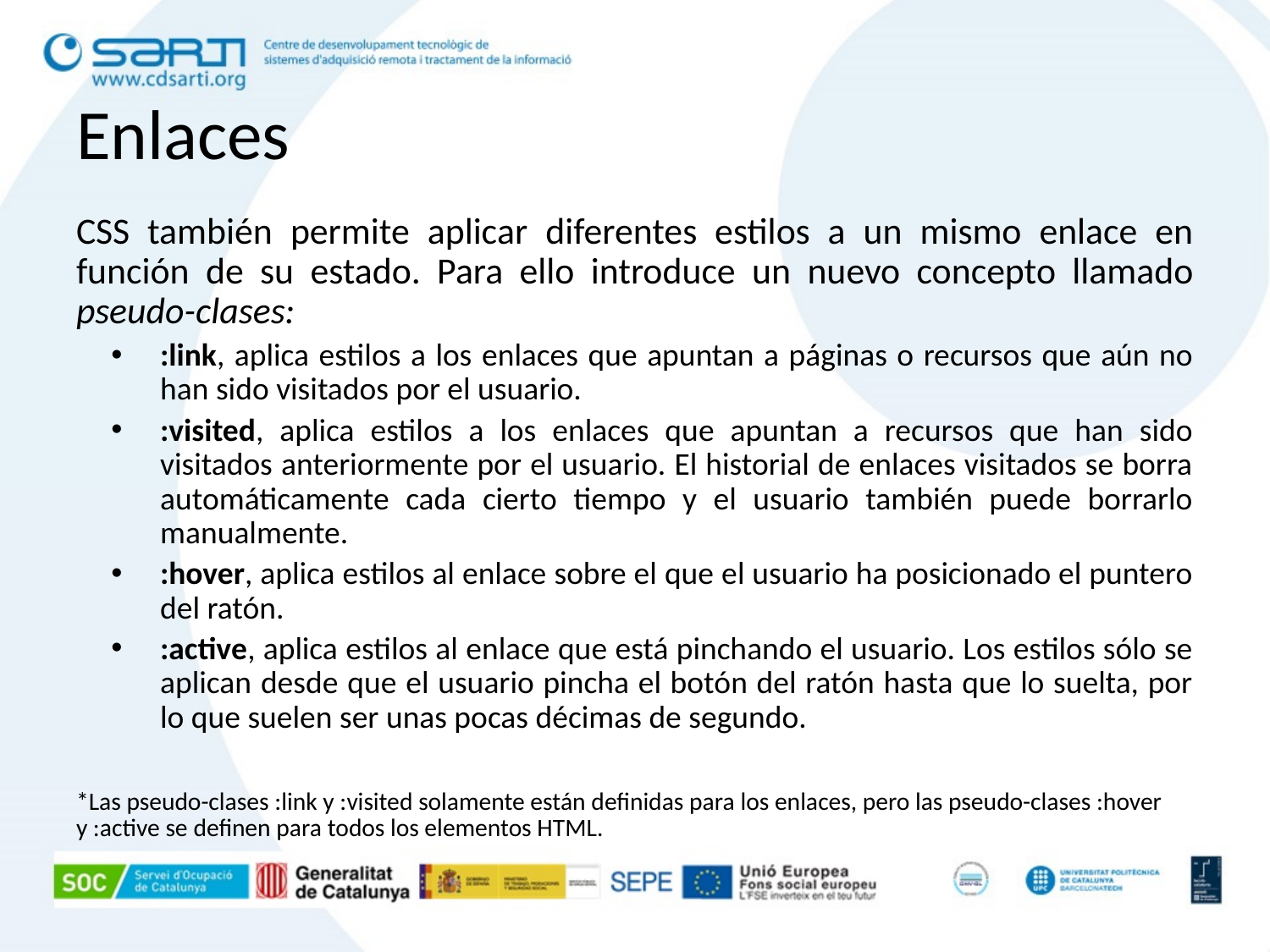

# Enlaces
CSS también permite aplicar diferentes estilos a un mismo enlace en función de su estado. Para ello introduce un nuevo concepto llamado pseudo-clases:
:link, aplica estilos a los enlaces que apuntan a páginas o recursos que aún no han sido visitados por el usuario.
:visited, aplica estilos a los enlaces que apuntan a recursos que han sido visitados anteriormente por el usuario. El historial de enlaces visitados se borra automáticamente cada cierto tiempo y el usuario también puede borrarlo manualmente.
:hover, aplica estilos al enlace sobre el que el usuario ha posicionado el puntero del ratón.
:active, aplica estilos al enlace que está pinchando el usuario. Los estilos sólo se aplican desde que el usuario pincha el botón del ratón hasta que lo suelta, por lo que suelen ser unas pocas décimas de segundo.

*Las pseudo-clases :link y :visited solamente están definidas para los enlaces, pero las pseudo-clases :hover y :active se definen para todos los elementos HTML.